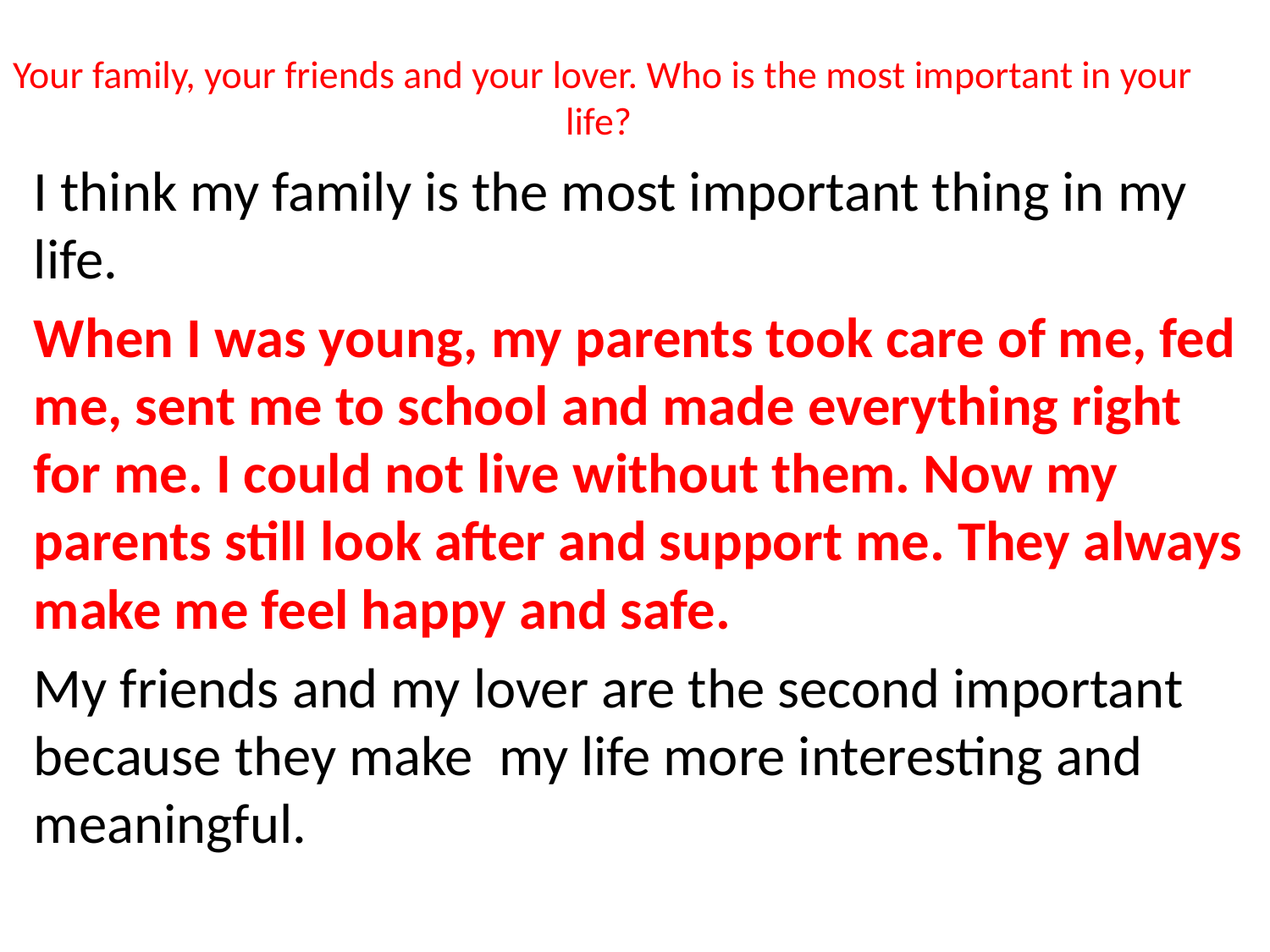

# Your family, your friends and your lover. Who is the most important in your life?
I think my family is the most important thing in my life.
When I was young, my parents took care of me, fed me, sent me to school and made everything right for me. I could not live without them. Now my parents still look after and support me. They always make me feel happy and safe.
My friends and my lover are the second important because they make  my life more interesting and meaningful.